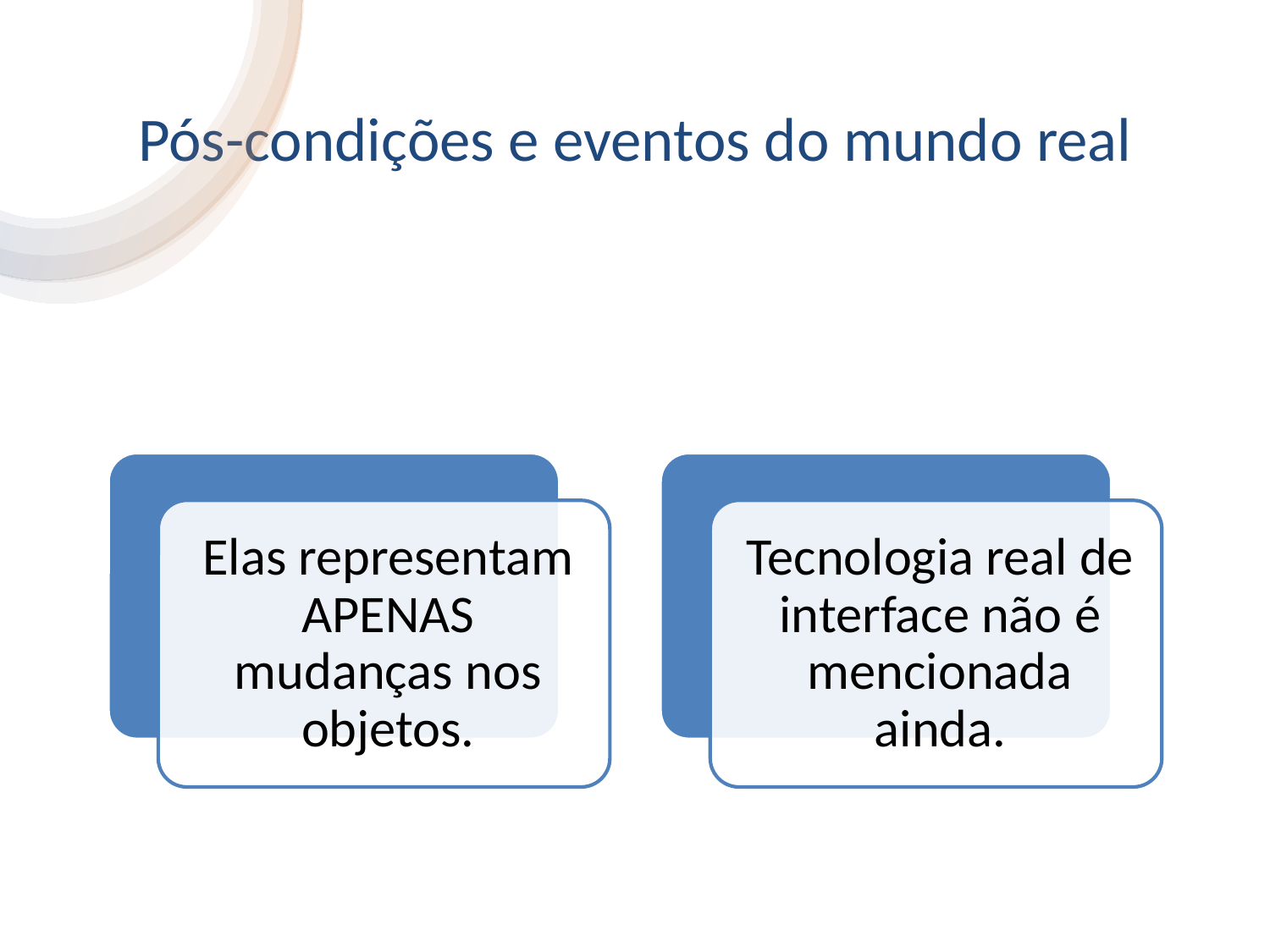

# Pós-condições e eventos do mundo real
Elas representam APENAS mudanças nos objetos.
Tecnologia real de interface não é mencionada ainda.